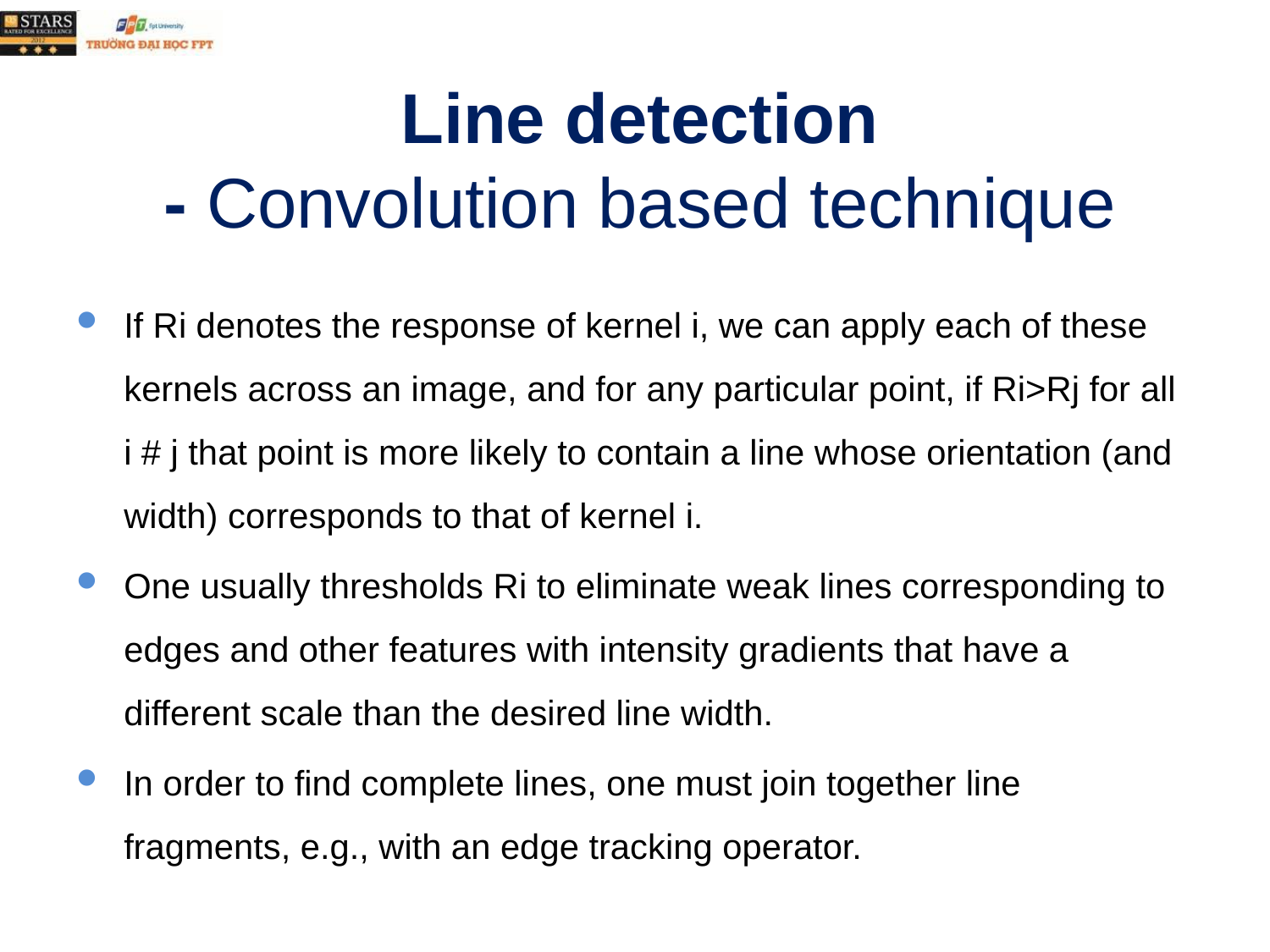

# Line detection - Convolution based technique
If Ri denotes the response of kernel i, we can apply each of these kernels across an image, and for any particular point, if Ri>Rj for all i # j that point is more likely to contain a line whose orientation (and width) corresponds to that of kernel i.
One usually thresholds Ri to eliminate weak lines corresponding to edges and other features with intensity gradients that have a different scale than the desired line width.
In order to find complete lines, one must join together line fragments, e.g., with an edge tracking operator.